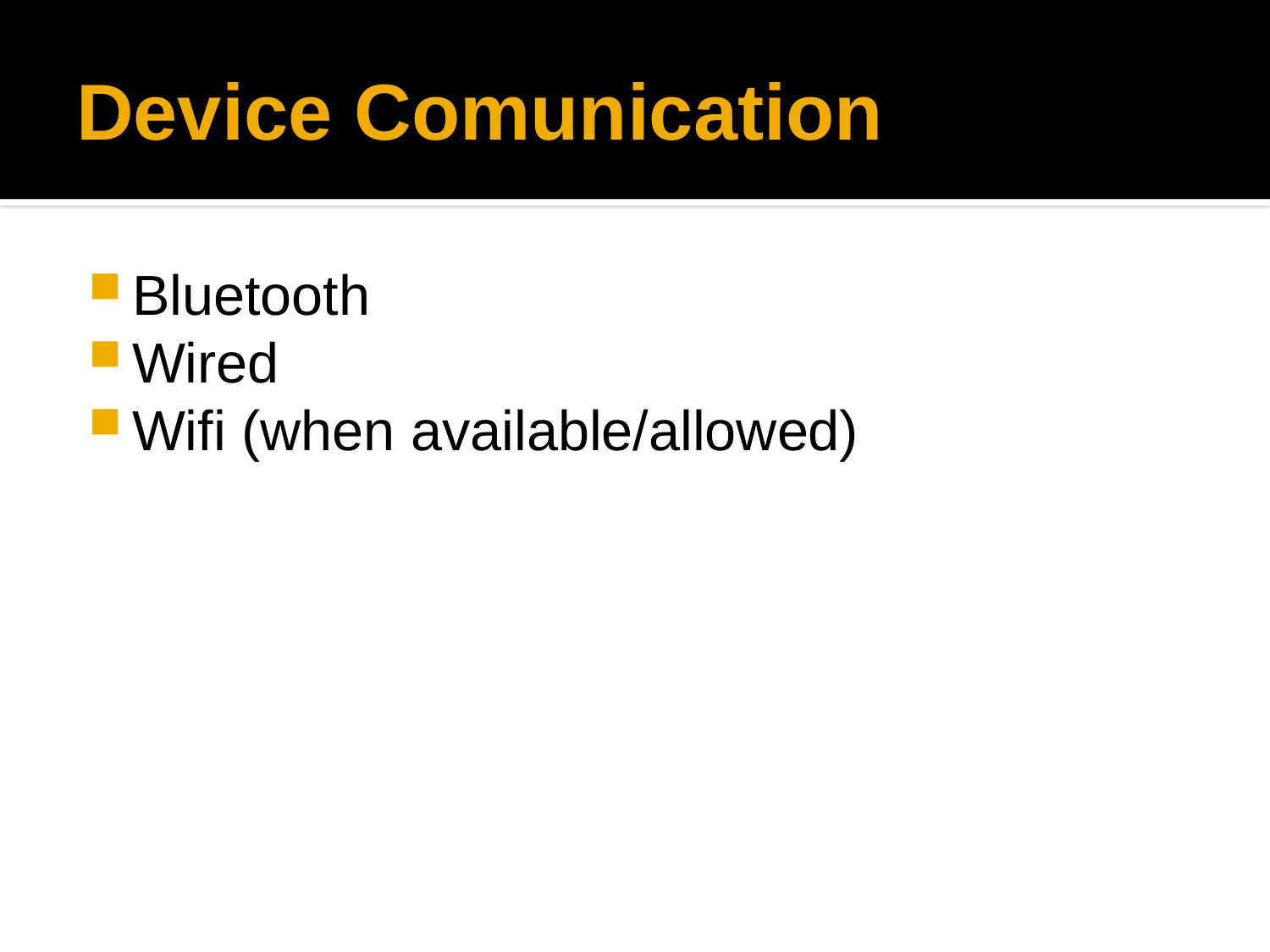

# Device Comunication
Bluetooth
Wired
Wifi (when available/allowed)